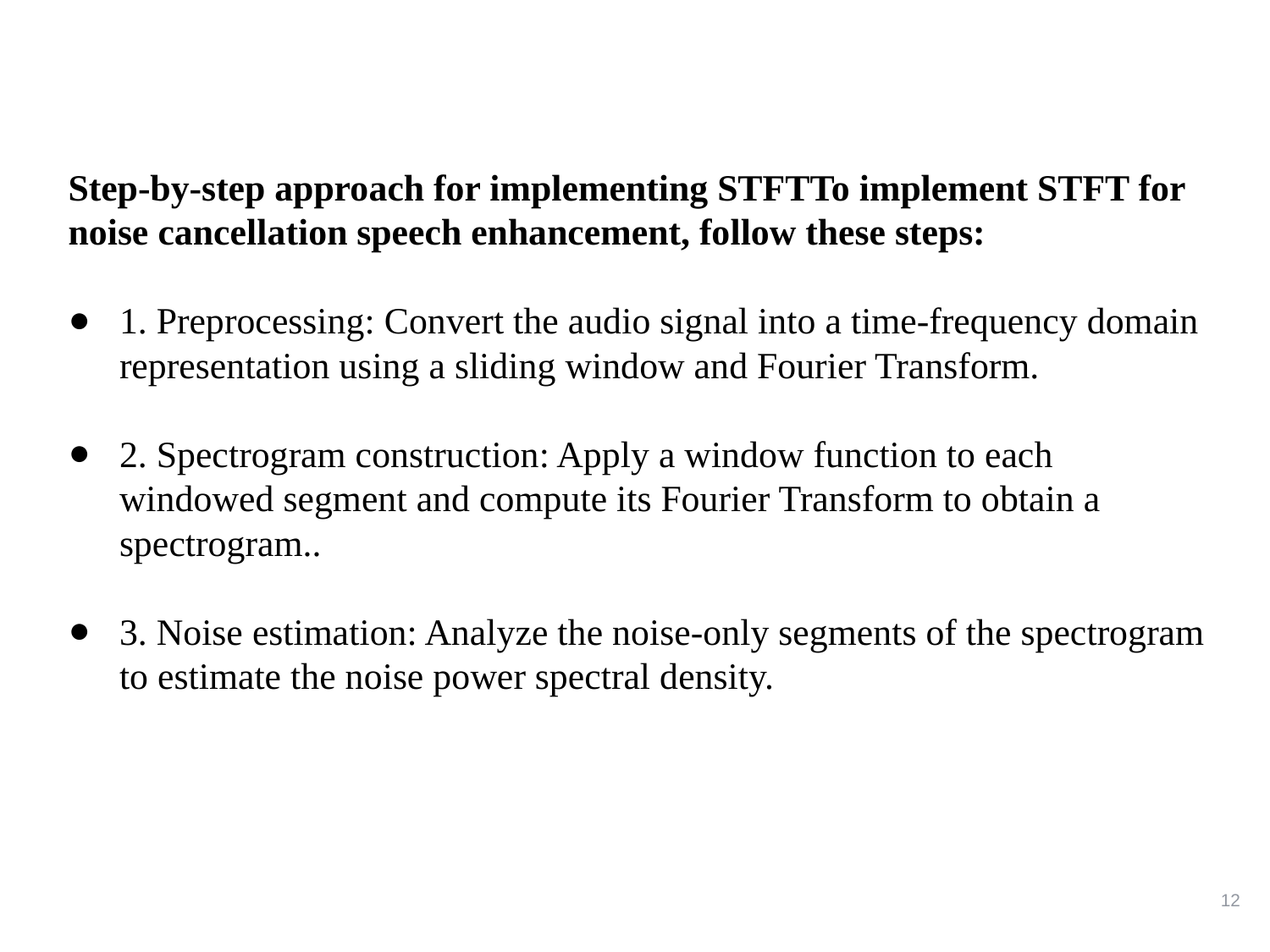

Step-by-step approach for implementing STFTTo implement STFT for noise cancellation speech enhancement, follow these steps:

1. Preprocessing: Convert the audio signal into a time-frequency domain representation using a sliding window and Fourier Transform.

2. Spectrogram construction: Apply a window function to each windowed segment and compute its Fourier Transform to obtain a spectrogram..

3. Noise estimation: Analyze the noise-only segments of the spectrogram to estimate the noise power spectral density.
12